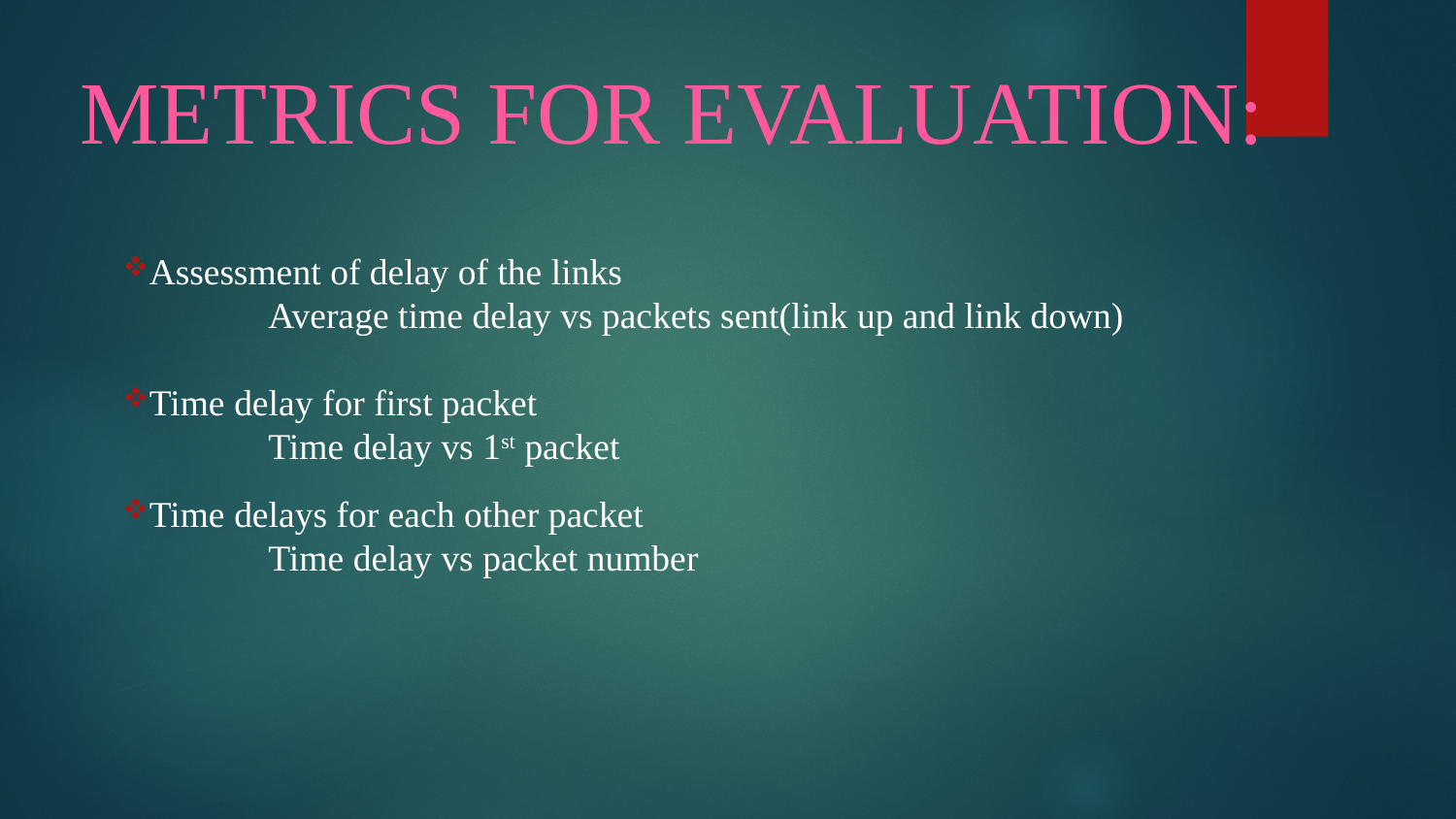

# METRICS FOR EVALUATION:
Assessment of delay of the links
 	Average time delay vs packets sent(link up and link down)

Time delay for first packet
	Time delay vs 1st packet

Time delays for each other packet
 	Time delay vs packet number